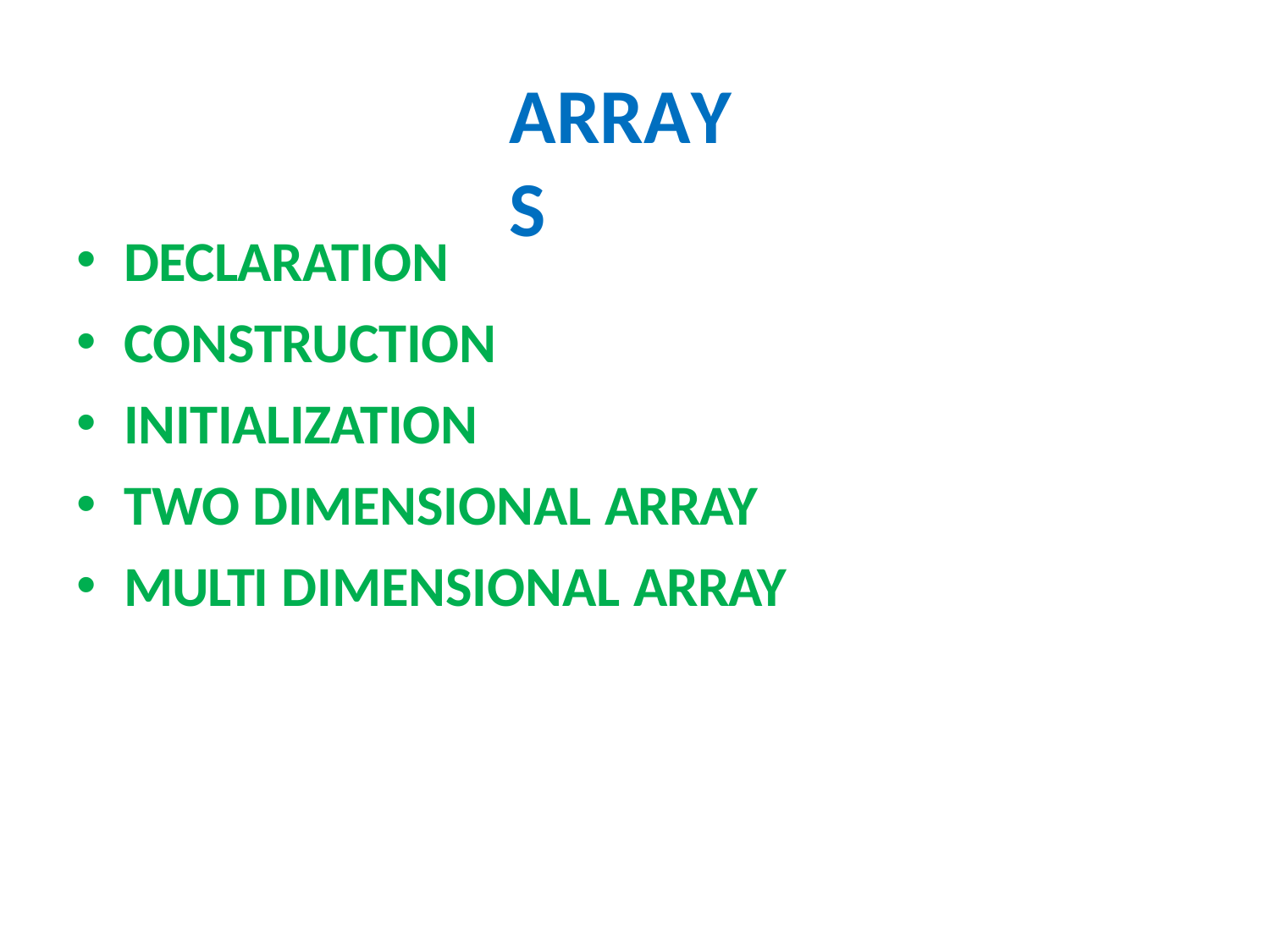

# ARRAYS
DECLARATION
CONSTRUCTION
INITIALIZATION
TWO DIMENSIONAL ARRAY
MULTI DIMENSIONAL ARRAY